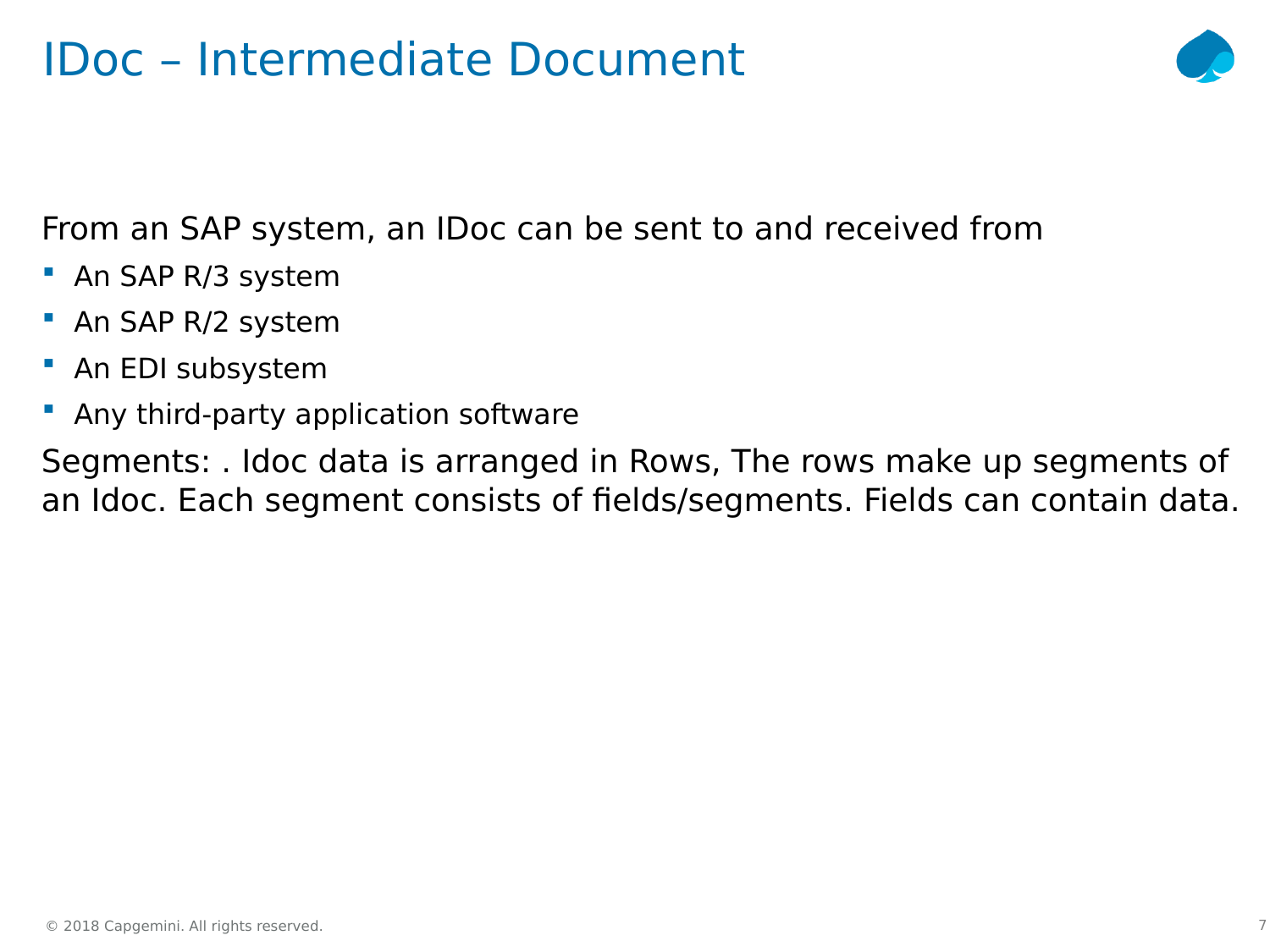

# IDoc – Intermediate Document
From an SAP system, an IDoc can be sent to and received from
An SAP R/3 system
An SAP R/2 system
An EDI subsystem
Any third-party application software
Segments: . Idoc data is arranged in Rows, The rows make up segments of an Idoc. Each segment consists of fields/segments. Fields can contain data.